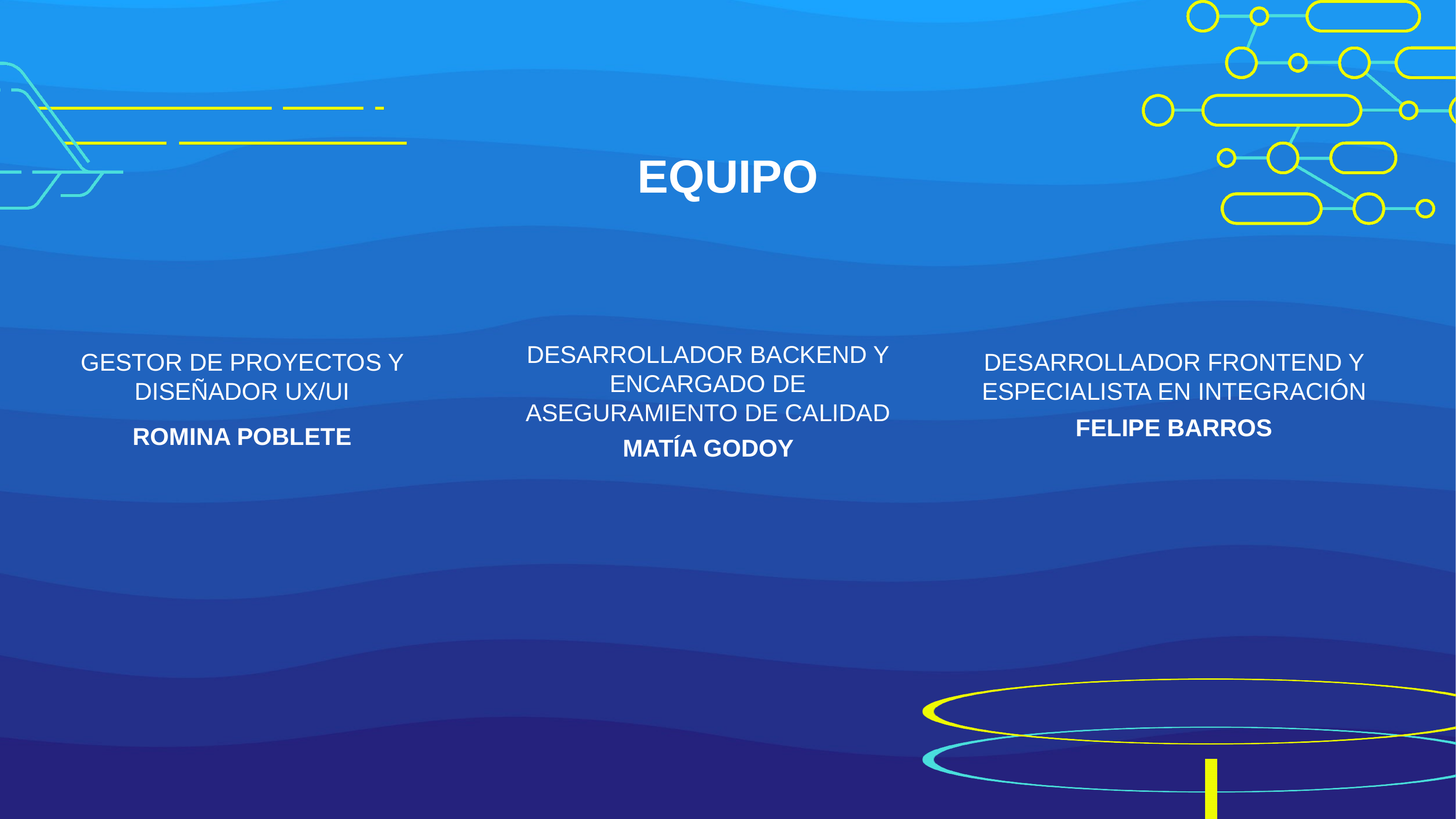

EQUIPO
DESARROLLADOR BACKEND Y ENCARGADO DE ASEGURAMIENTO DE CALIDAD

GESTOR DE PROYECTOS Y DISEÑADOR UX/UI
DESARROLLADOR FRONTEND Y ESPECIALISTA EN INTEGRACIÓN
FELIPE BARROS
ROMINA POBLETE
MATÍA GODOY